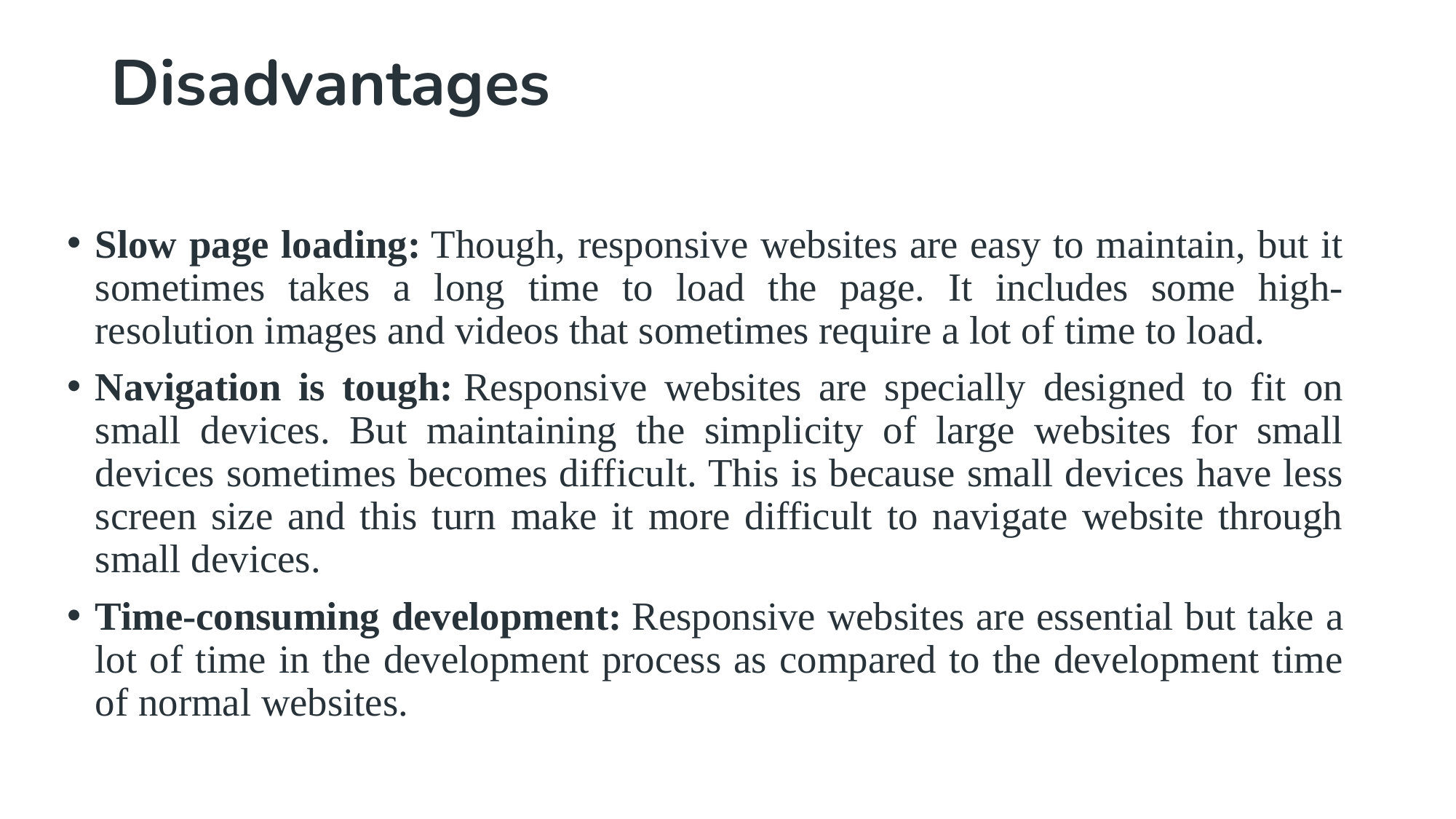

# Disadvantages
Slow page loading: Though, responsive websites are easy to maintain, but it sometimes takes a long time to load the page. It includes some high-resolution images and videos that sometimes require a lot of time to load.
Navigation is tough: Responsive websites are specially designed to fit on small devices. But maintaining the simplicity of large websites for small devices sometimes becomes difficult. This is because small devices have less screen size and this turn make it more difficult to navigate website through small devices.
Time-consuming development: Responsive websites are essential but take a lot of time in the development process as compared to the development time of normal websites.